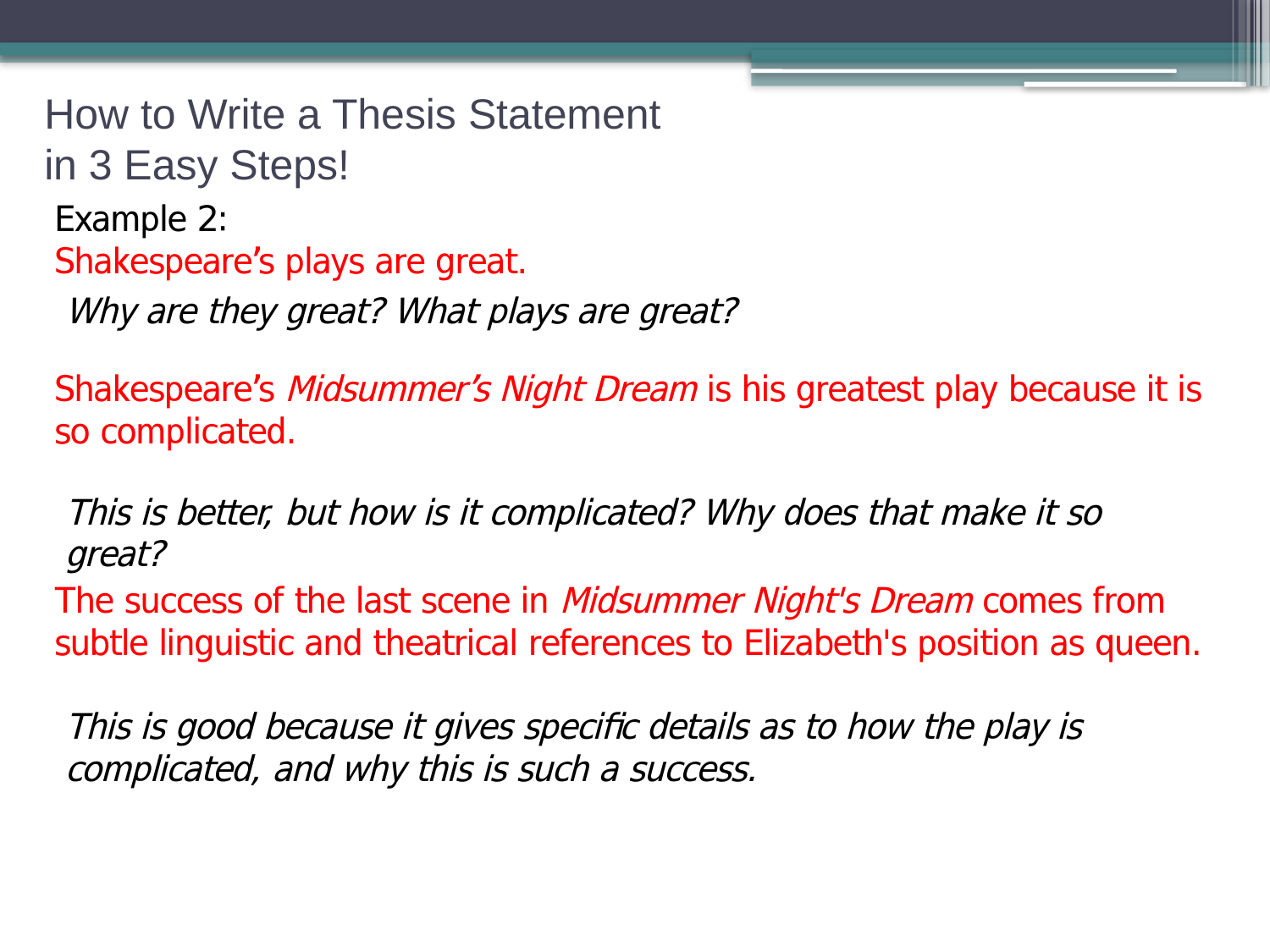

# How to Write a Thesis Statement in 3 Easy Steps!
Example 2:
Shakespeare’s plays are great.

Shakespeare’s Midsummer’s Night Dream is his greatest play because it is so complicated.

The success of the last scene in Midsummer Night's Dream comes from subtle linguistic and theatrical references to Elizabeth's position as queen.

Why are they great? What plays are great?
This is better, but how is it complicated? Why does that make it so great?
This is good because it gives specific details as to how the play is complicated, and why this is such a success.